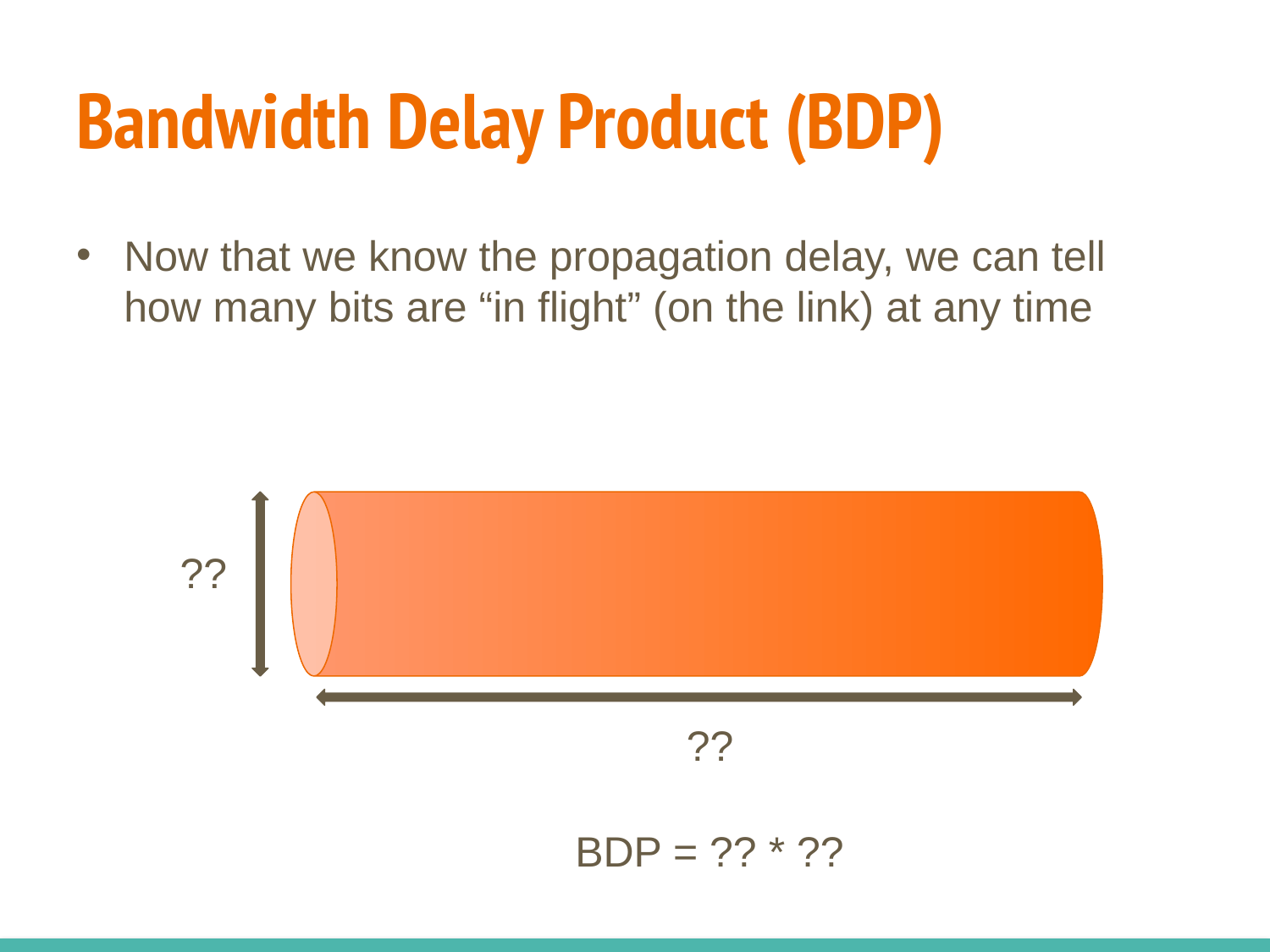

# Bandwidth Delay Product (BDP)

Now that we know the propagation delay, we can tell how many bits are “in flight” (on the link) at any time

??

??
BDP = ?? * ??